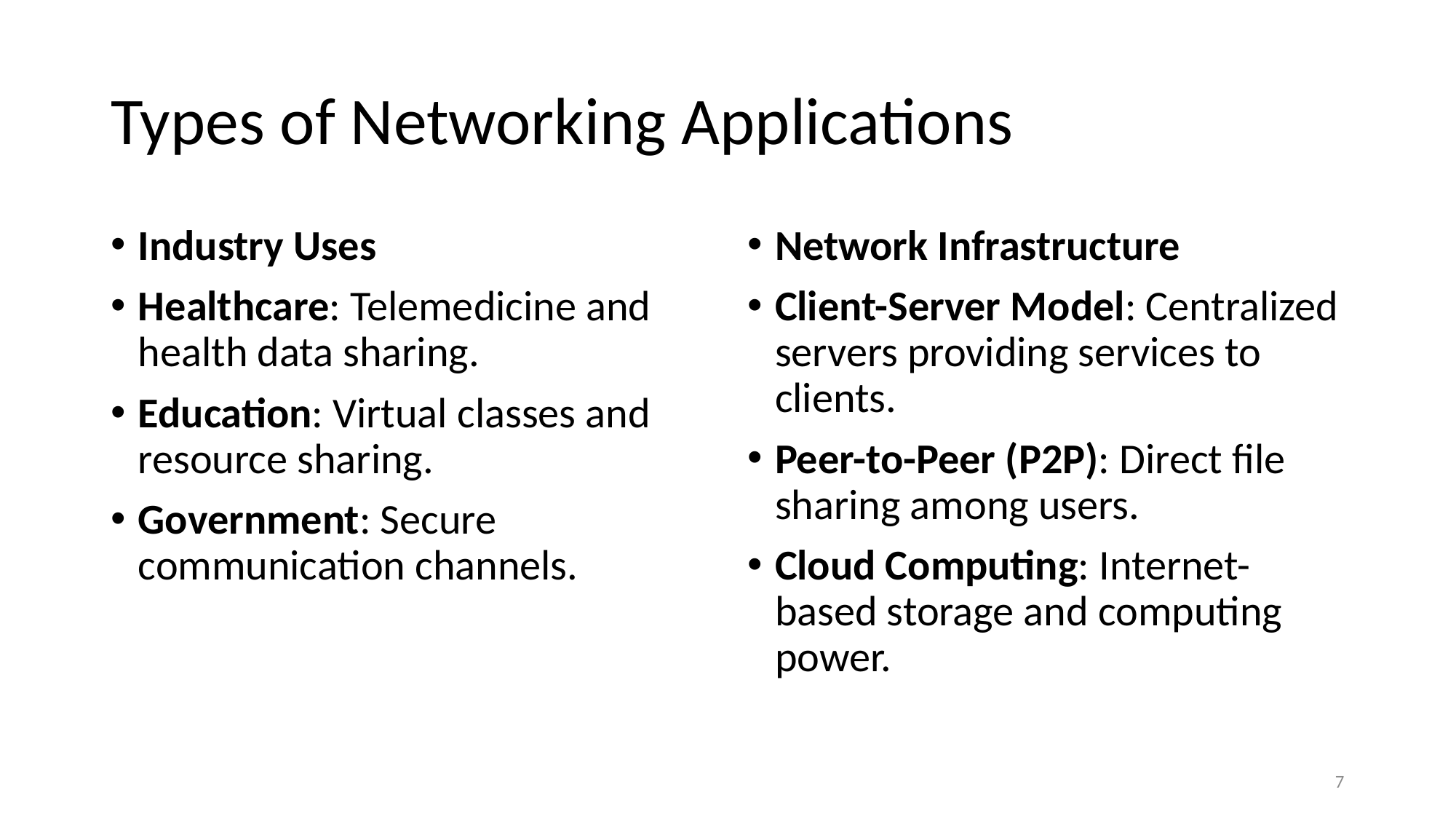

# Types of Networking Applications
Industry Uses
Healthcare: Telemedicine and health data sharing.
Education: Virtual classes and resource sharing.
Government: Secure communication channels.
Network Infrastructure
Client-Server Model: Centralized servers providing services to clients.
Peer-to-Peer (P2P): Direct file sharing among users.
Cloud Computing: Internet-based storage and computing power.
7